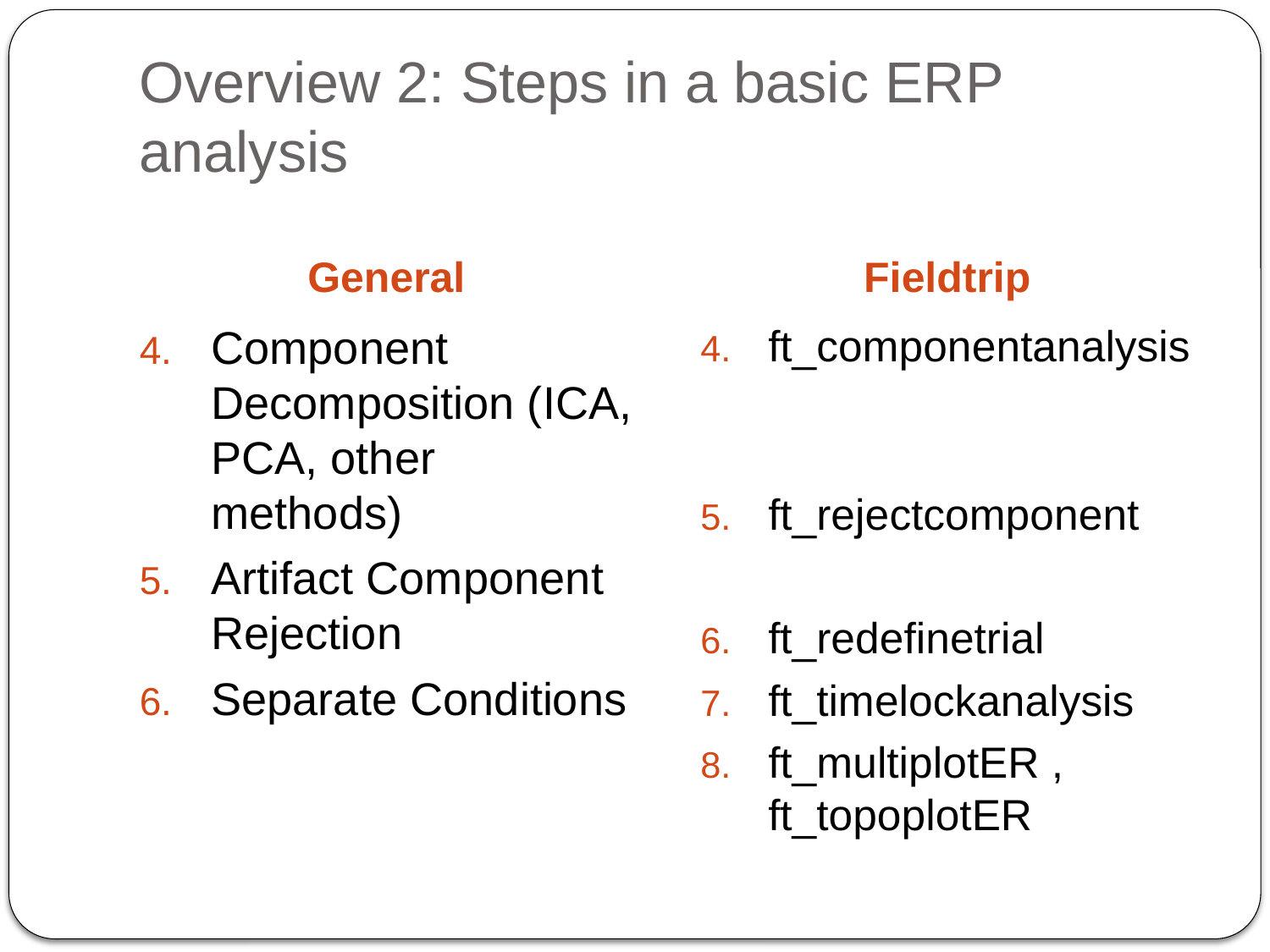

# Overview 2: Steps in a basic ERP analysis
General
Fieldtrip
Component Decomposition (ICA, PCA, other methods)
Artifact Component Rejection
Separate Conditions

ft_componentanalysis

ft_rejectcomponent

ft_redefinetrial
ft_timelockanalysis
ft_multiplotER , ft_topoplotER